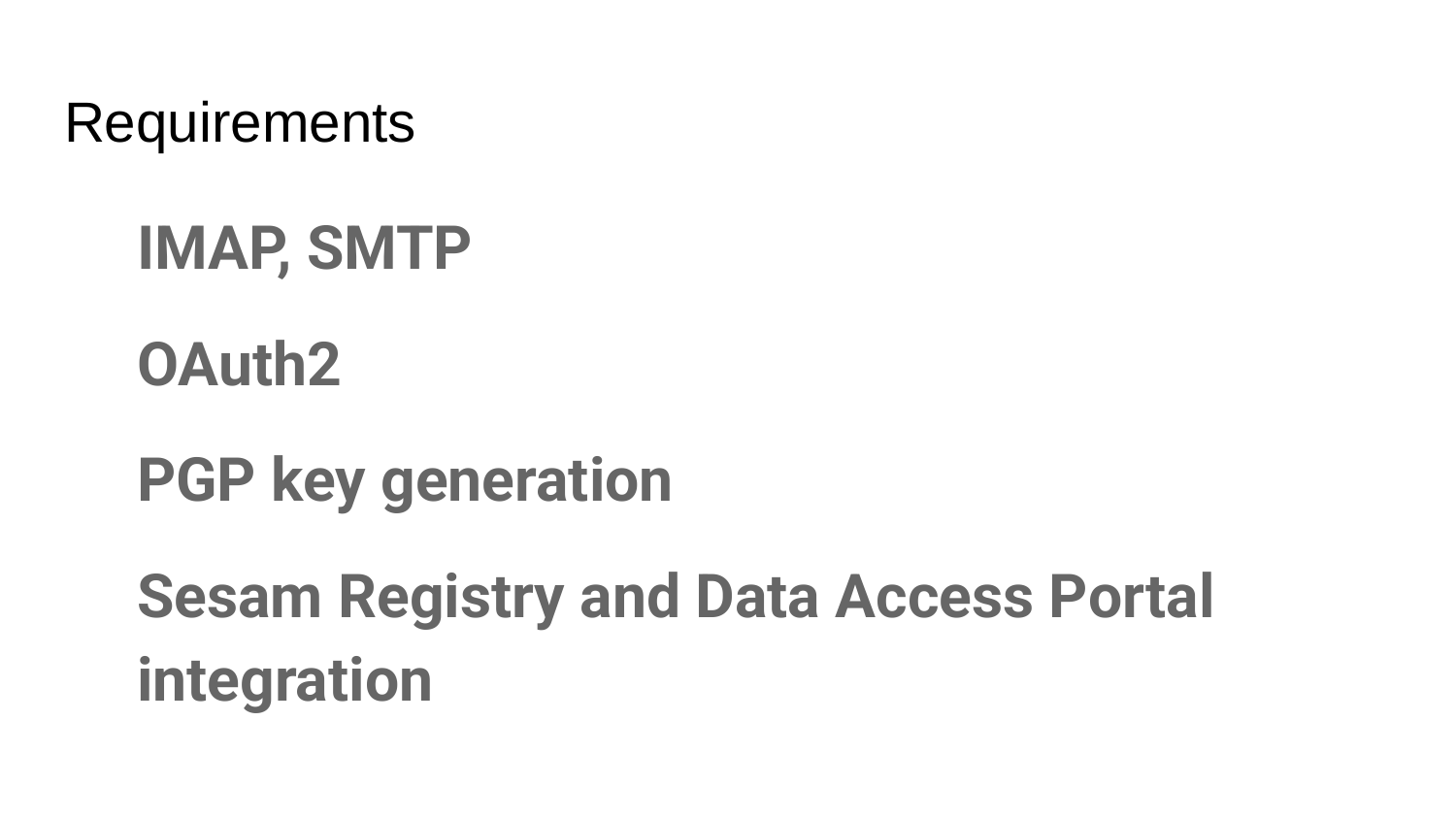

# Requirements
IMAP, SMTP
OAuth2
PGP key generation
Sesam Registry and Data Access Portal integration